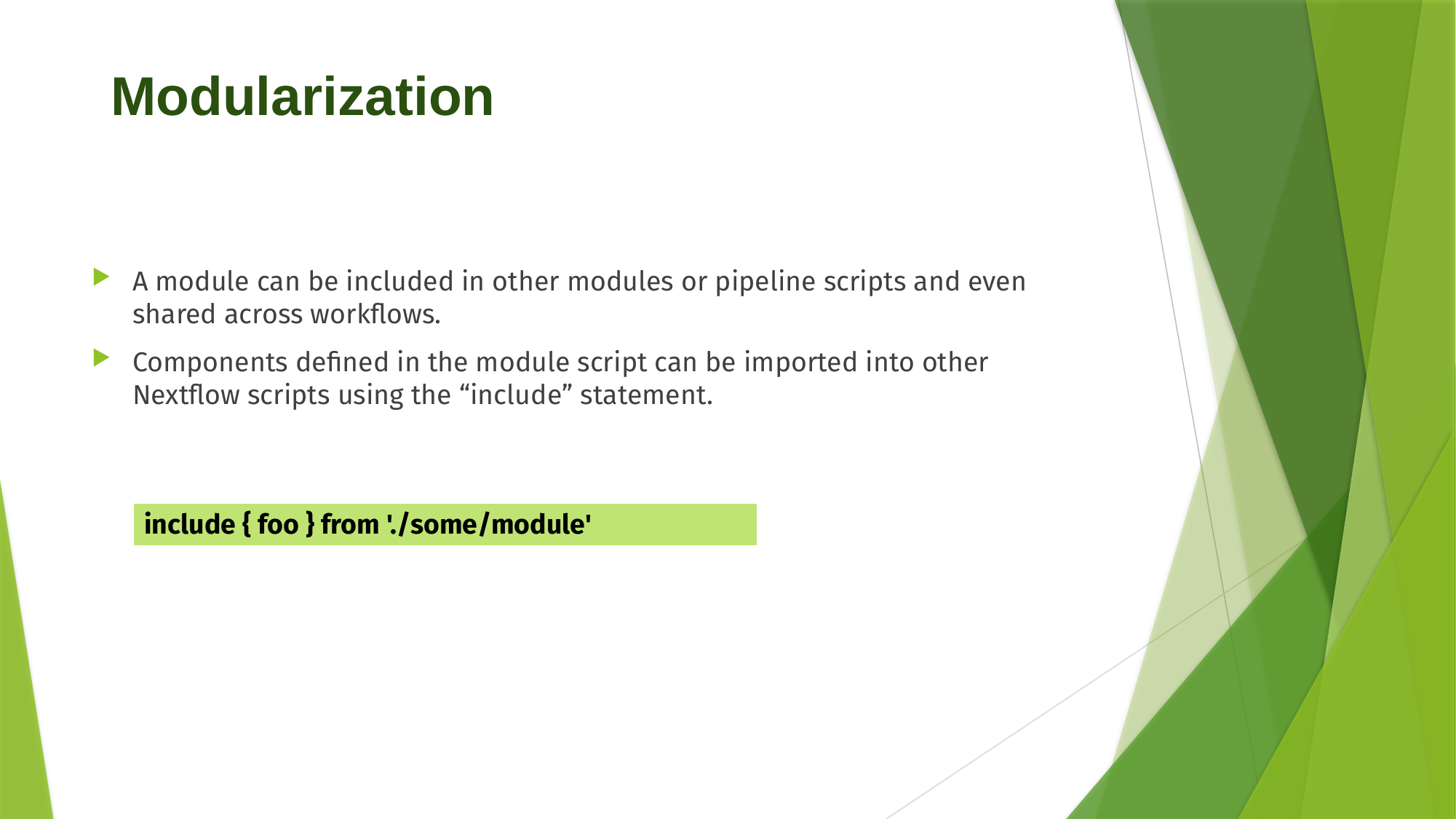

# Modularization
A module can be included in other modules or pipeline scripts and even shared across workflows.
Components defined in the module script can be imported into other Nextflow scripts using the “include” statement.

| include { foo } from './some/module' |
| --- |